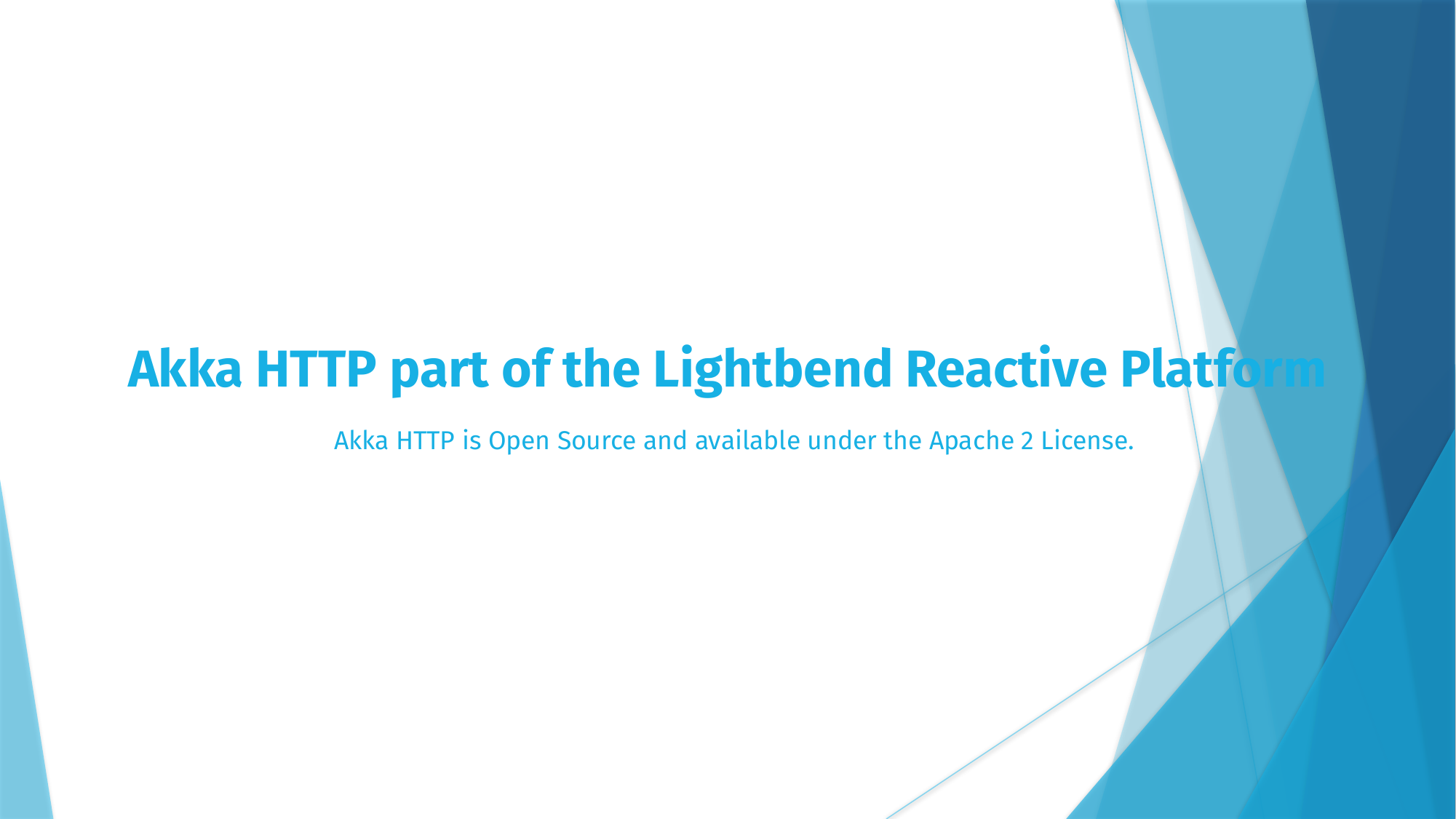

Akka HTTP part of the Lightbend Reactive Platform
 Akka HTTP is Open Source and available under the Apache 2 License.